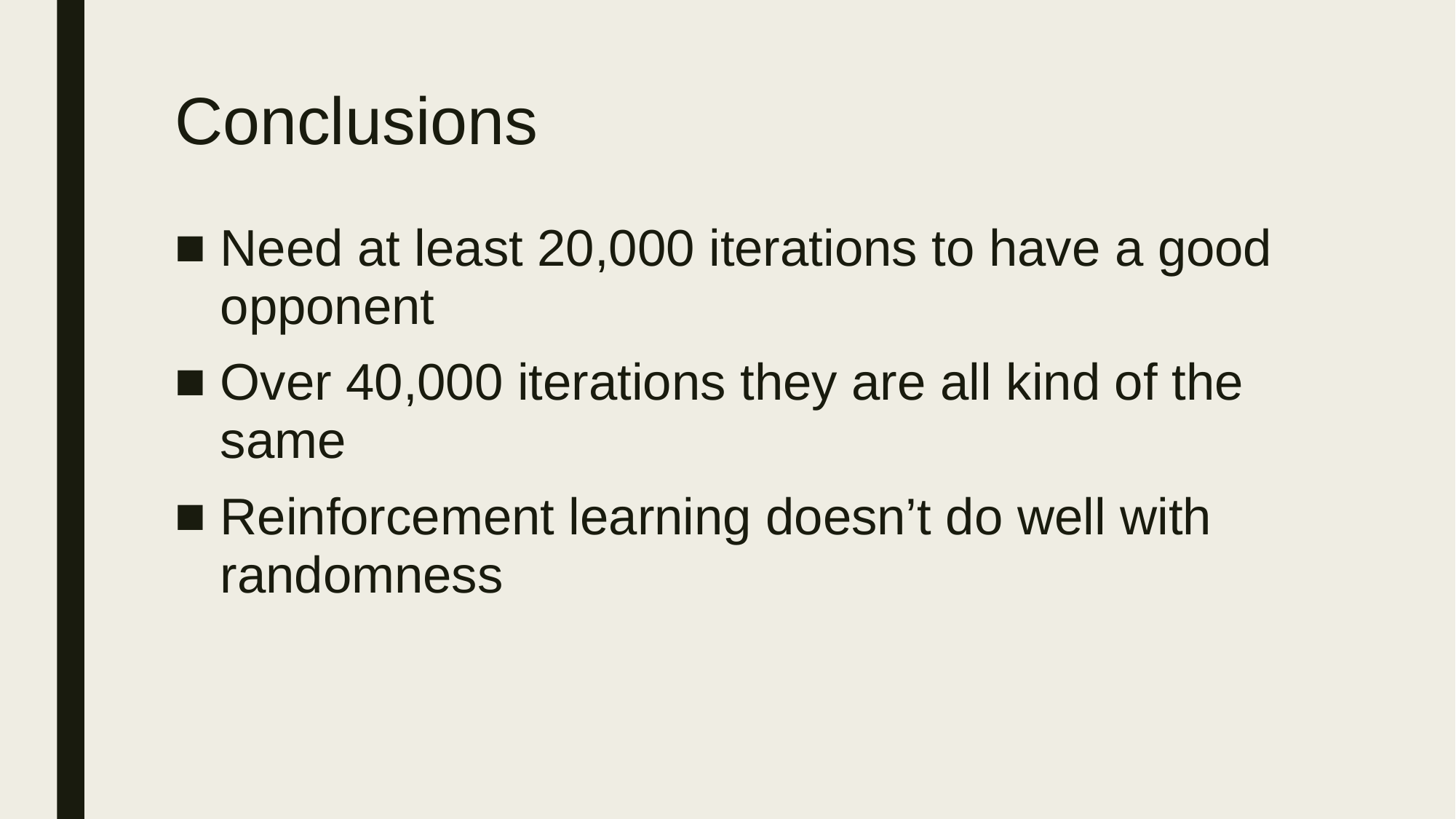

# Conclusions
Need at least 20,000 iterations to have a good opponent
Over 40,000 iterations they are all kind of the same
Reinforcement learning doesn’t do well with randomness